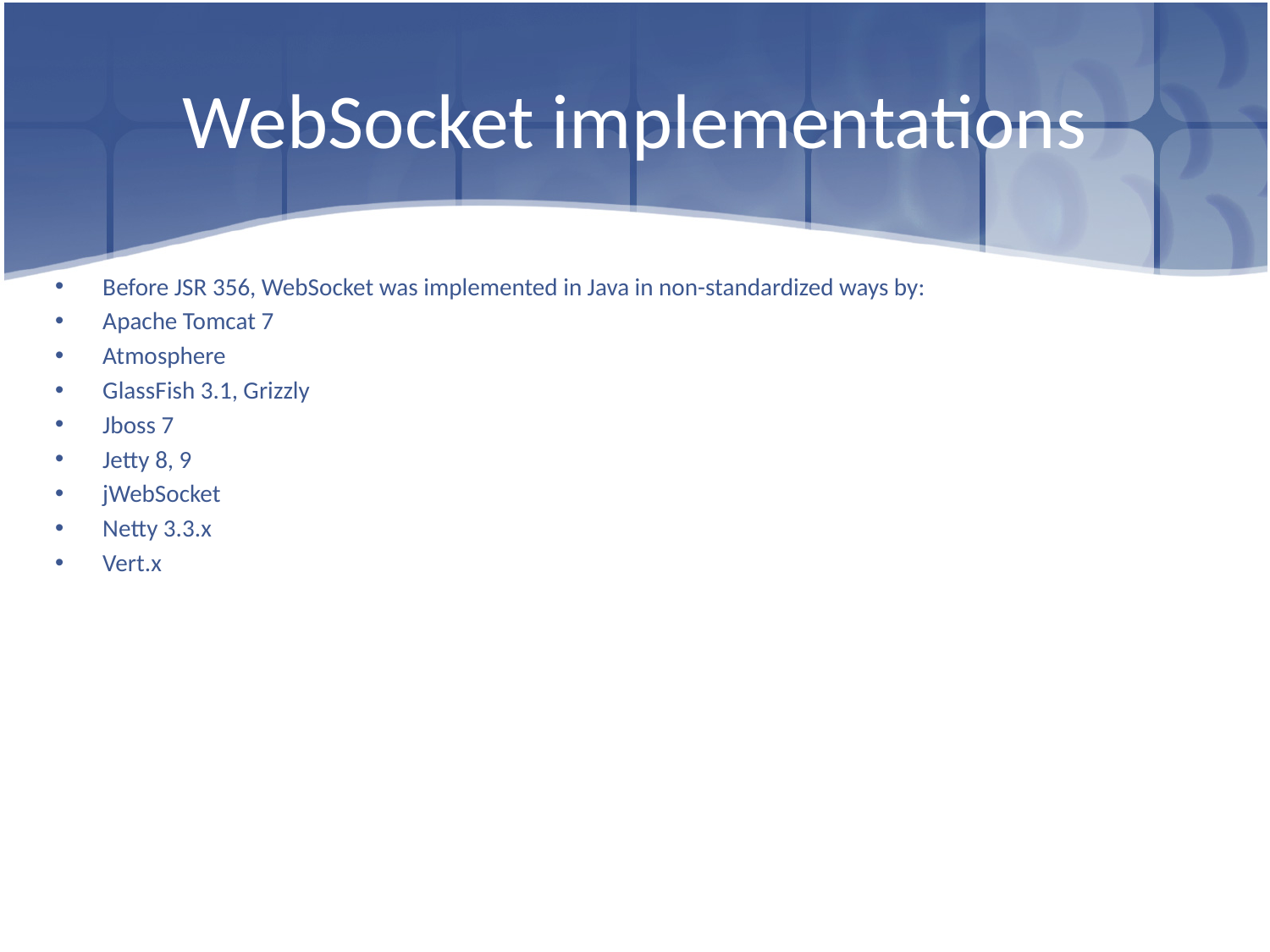

# WebSocket implementations
Before JSR 356, WebSocket was implemented in Java in non-standardized ways by:
Apache Tomcat 7
Atmosphere
GlassFish 3.1, Grizzly
Jboss 7
Jetty 8, 9
jWebSocket
Netty 3.3.x
Vert.x